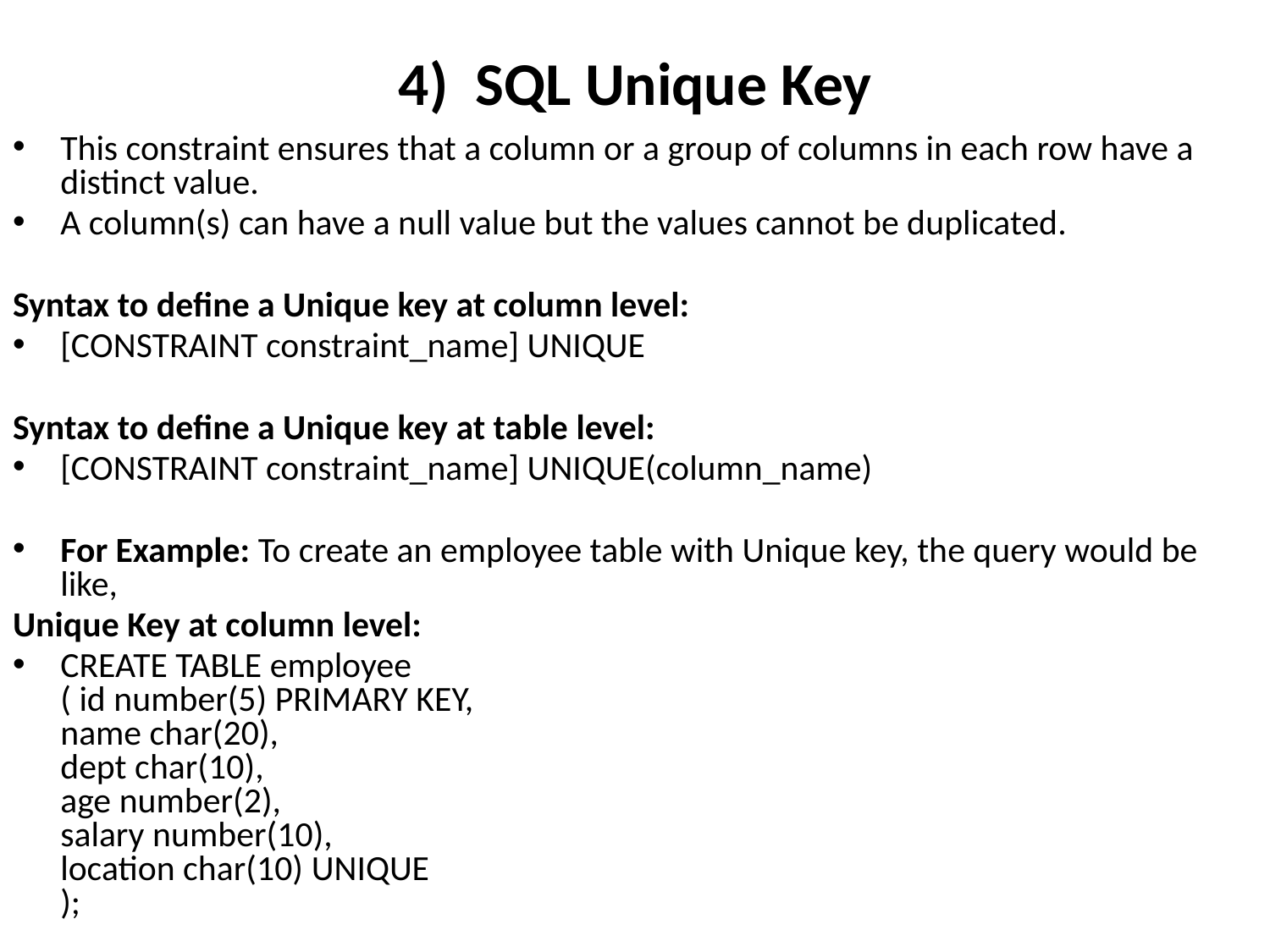

# 4)  SQL Unique Key
This constraint ensures that a column or a group of columns in each row have a distinct value.
A column(s) can have a null value but the values cannot be duplicated.

Syntax to define a Unique key at column level:
[CONSTRAINT constraint_name] UNIQUE

Syntax to define a Unique key at table level:
[CONSTRAINT constraint_name] UNIQUE(column_name)

For Example: To create an employee table with Unique key, the query would be like,
Unique Key at column level:
CREATE TABLE employee
( id number(5) PRIMARY KEY,
name char(20),
dept char(10),
age number(2),
salary number(10),
location char(10) UNIQUE 
);